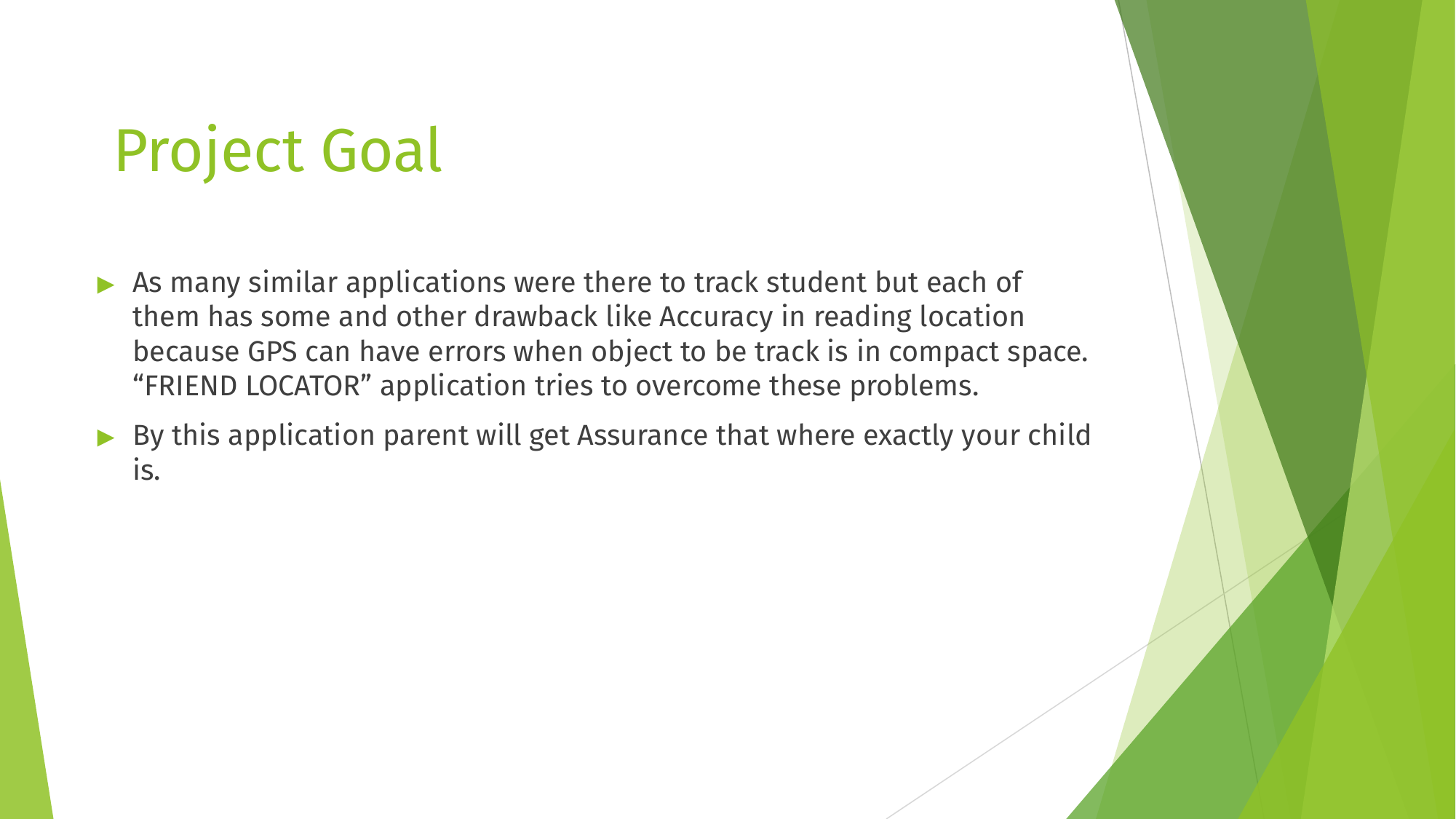

# Project Goal
As many similar applications were there to track student but each of them has some and other drawback like Accuracy in reading location because GPS can have errors when object to be track is in compact space. “FRIEND LOCATOR” application tries to overcome these problems.
By this application parent will get Assurance that where exactly your child is.